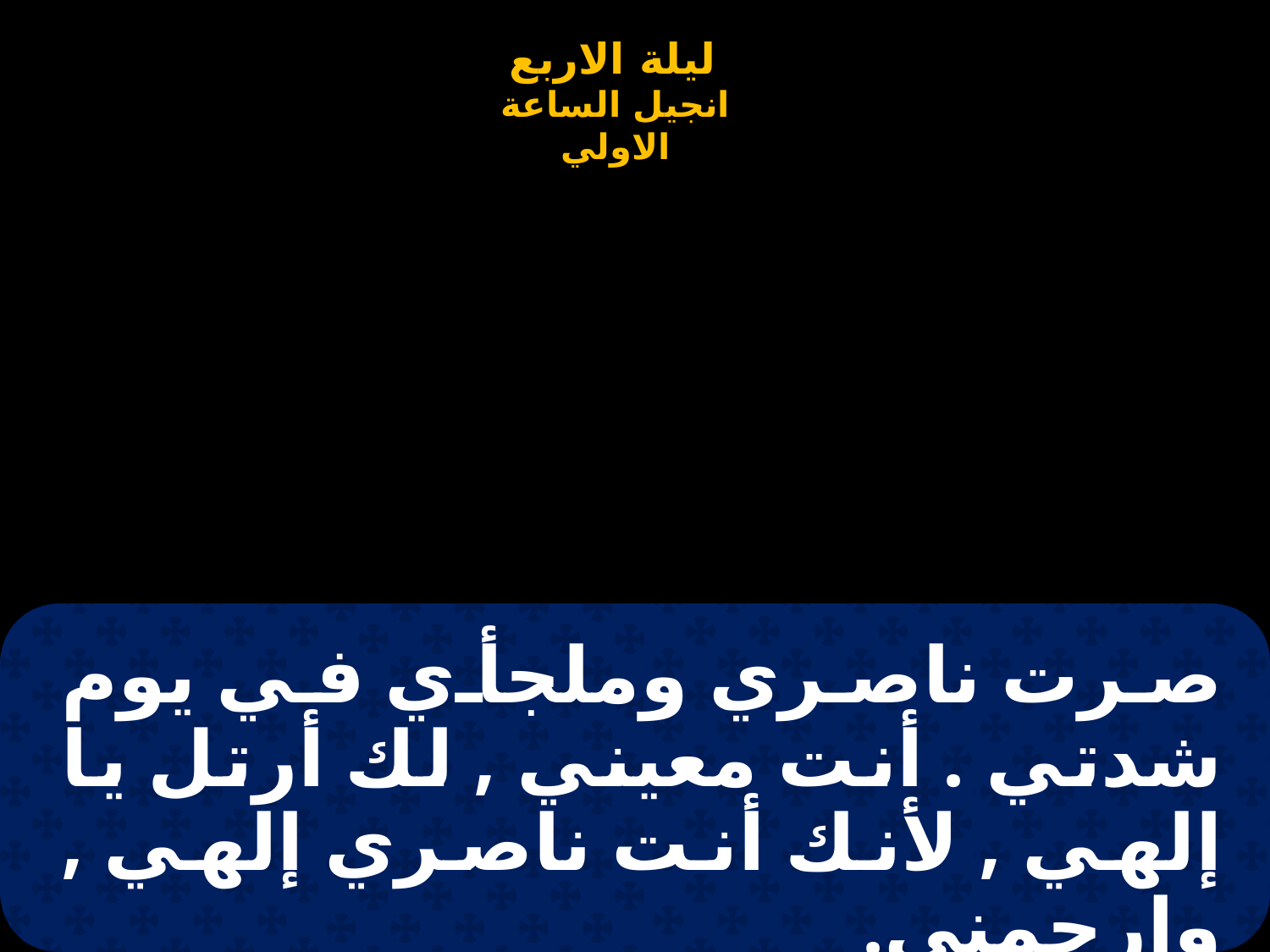

# صرت ناصري وملجأي في يوم شدتي . أنت معيني , لك أرتل يا إلهي , لأنك أنت ناصري إلهي , وارحمني.